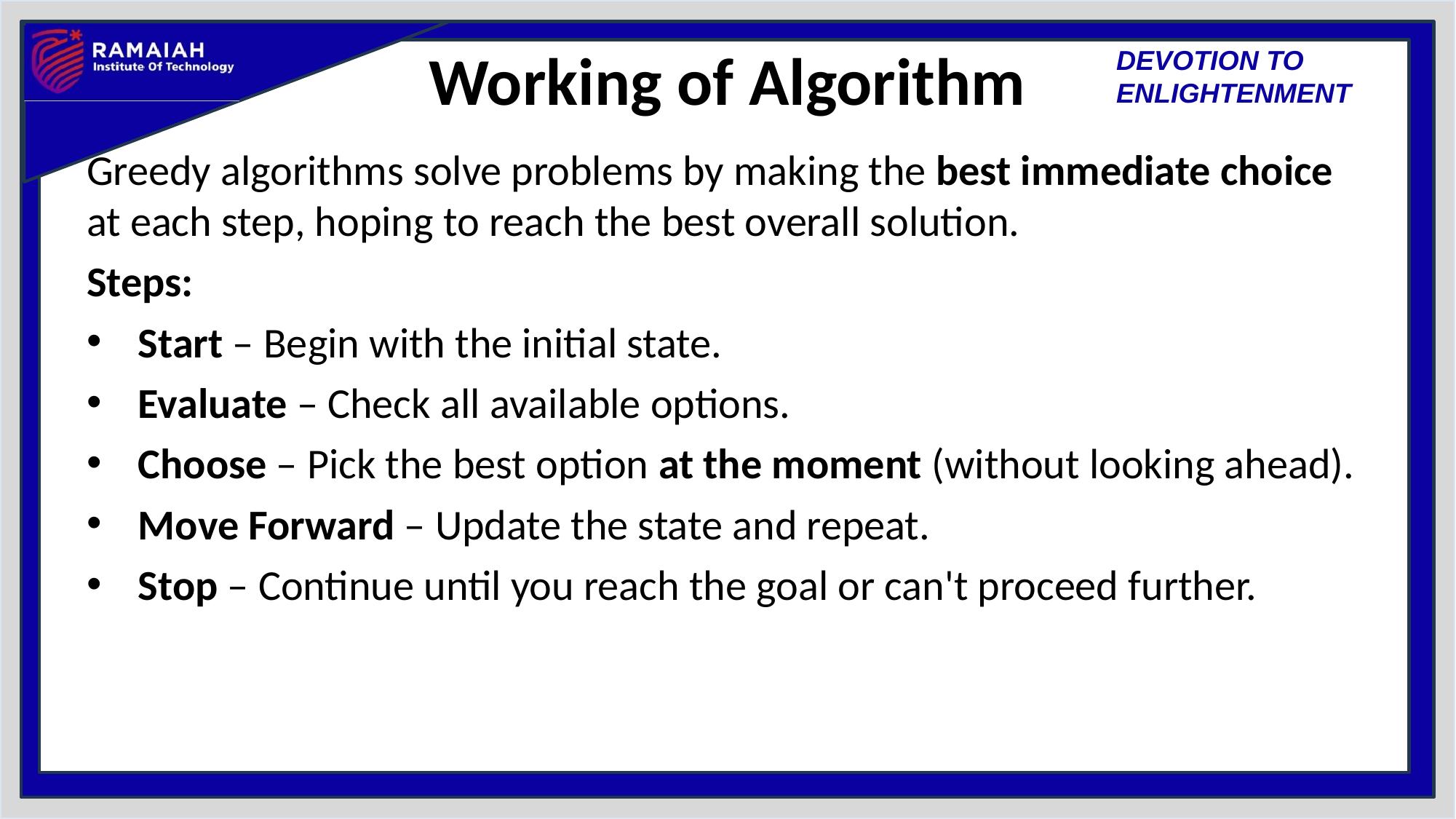

# Working of Algorithm
Greedy algorithms solve problems by making the best immediate choice at each step, hoping to reach the best overall solution.
Steps:
Start – Begin with the initial state.
Evaluate – Check all available options.
Choose – Pick the best option at the moment (without looking ahead).
Move Forward – Update the state and repeat.
Stop – Continue until you reach the goal or can't proceed further.